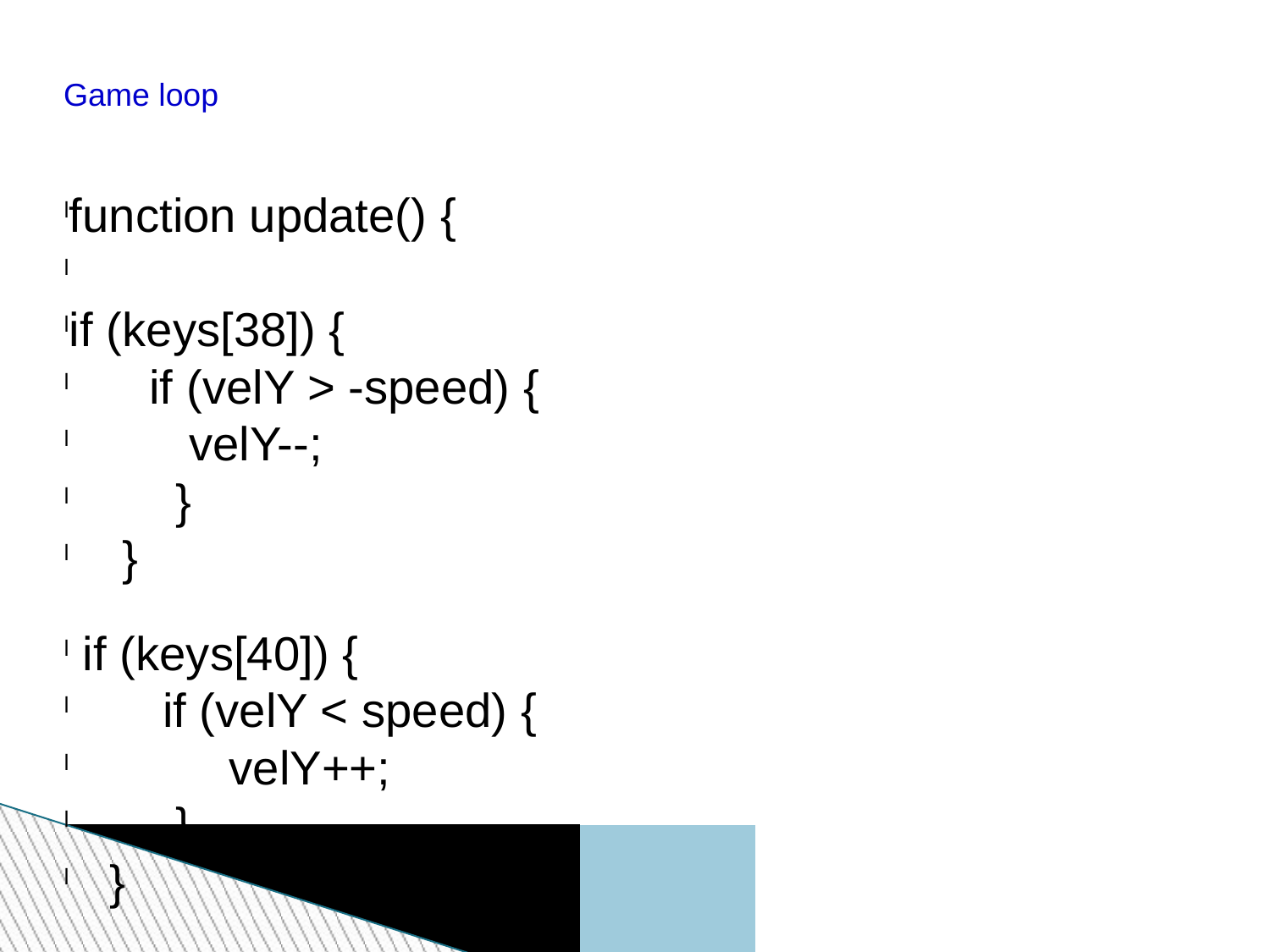

Game loop
function update() {

if (keys[38]) {
      if (velY > -speed) {
         velY--;
        }
    }

 if (keys[40]) {
       if (velY < speed) {
            velY++;
        }
   }